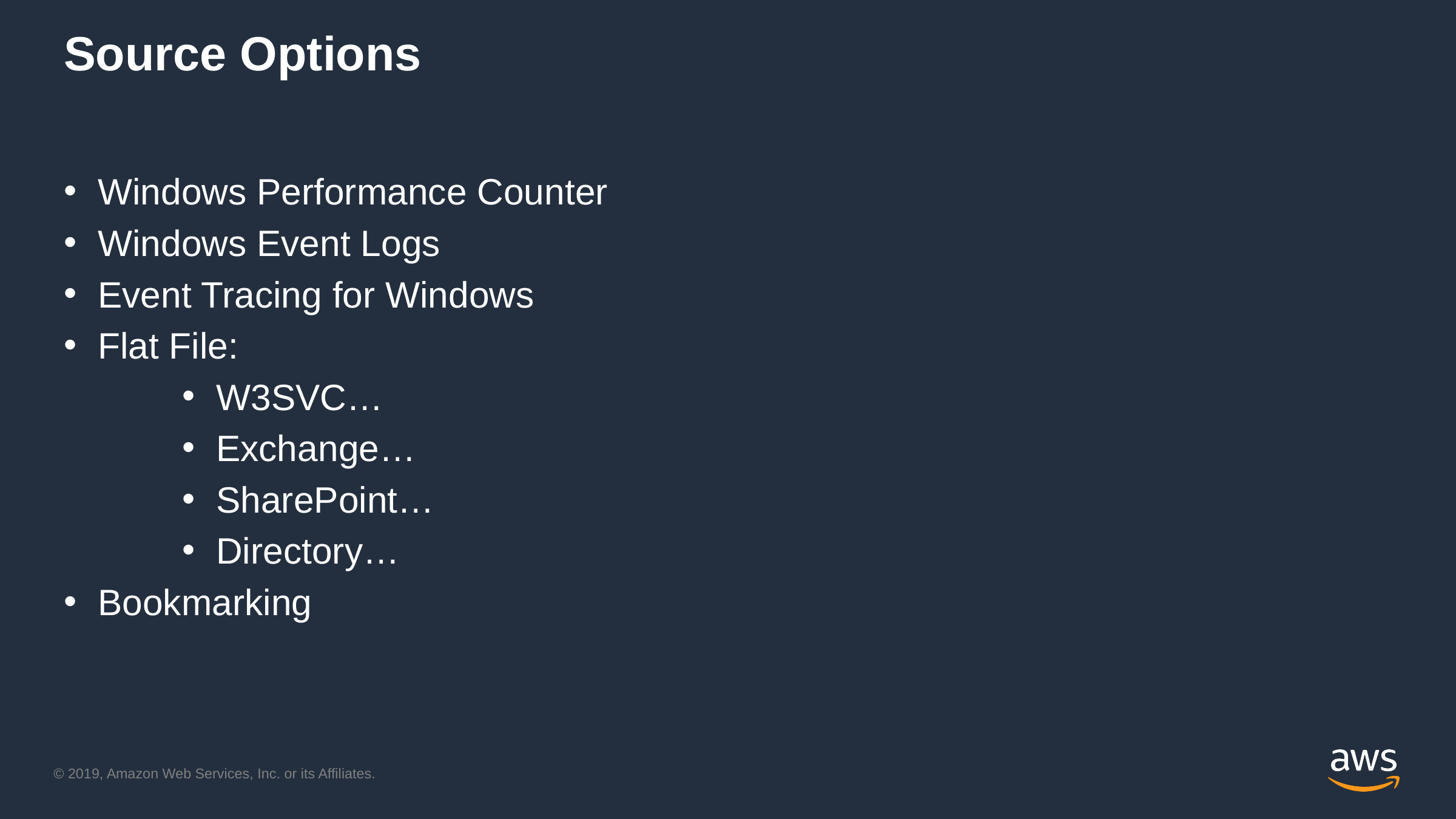

# Source Options
Windows Performance Counter
Windows Event Logs
Event Tracing for Windows
Flat File:
W3SVC…
Exchange…
SharePoint…
Directory…
Bookmarking